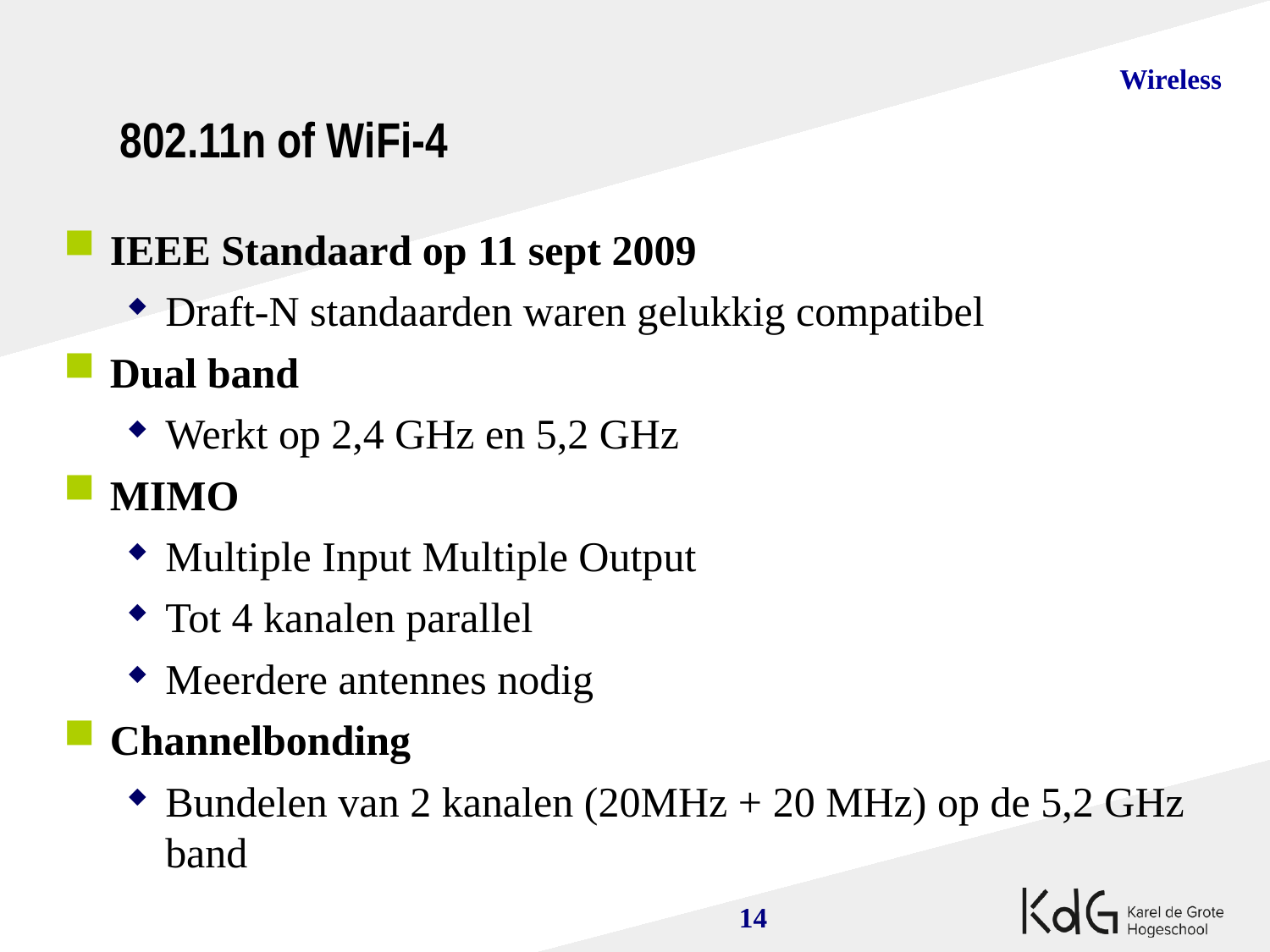

802.11n of WiFi-4
IEEE Standaard op 11 sept 2009
Draft-N standaarden waren gelukkig compatibel
Dual band
Werkt op 2,4 GHz en 5,2 GHz
MIMO
Multiple Input Multiple Output
Tot 4 kanalen parallel
Meerdere antennes nodig
Channelbonding
Bundelen van 2 kanalen (20MHz + 20 MHz) op de 5,2 GHz band